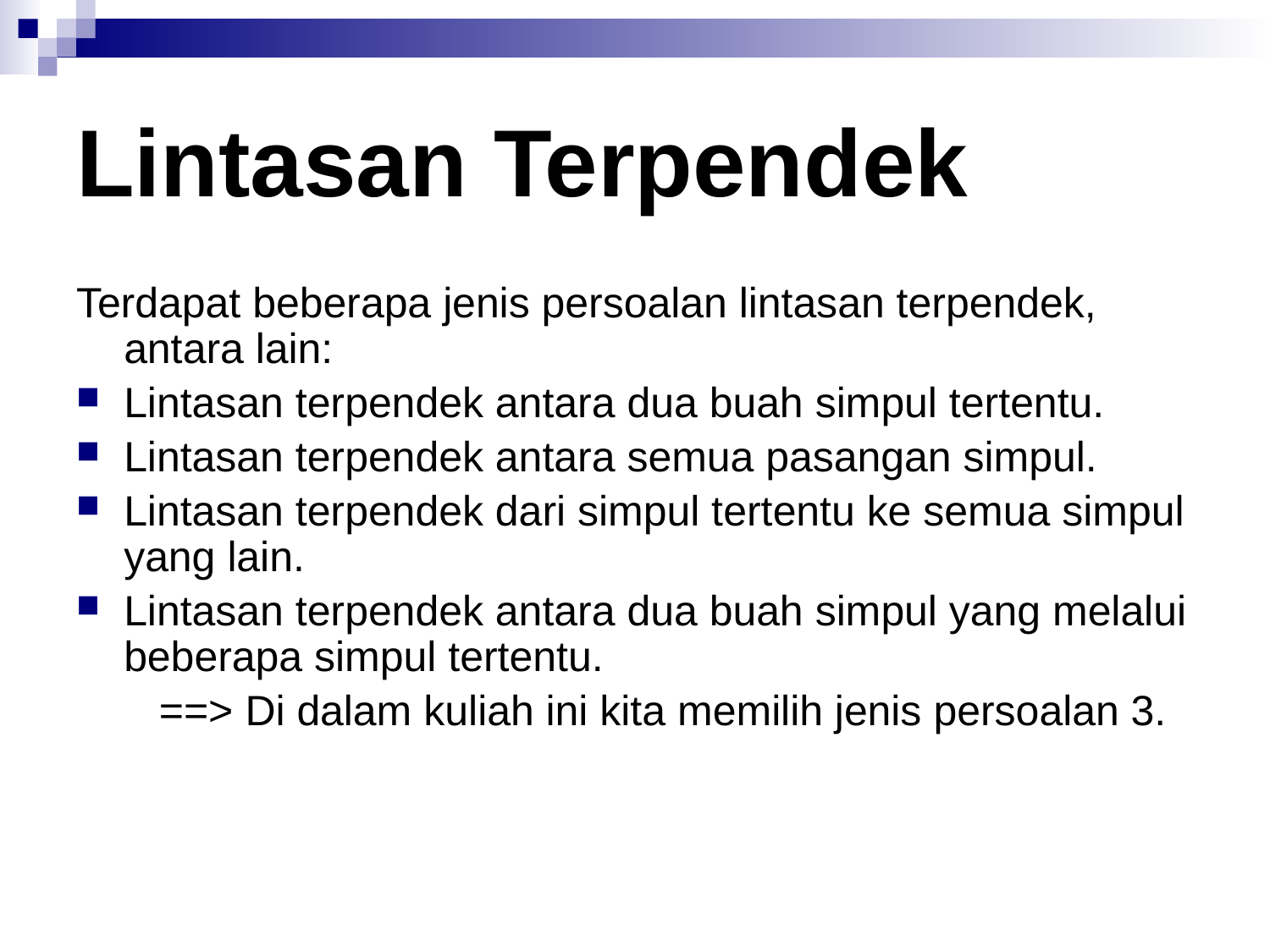

# Lintasan Terpendek
Terdapat beberapa jenis persoalan lintasan terpendek, antara lain:
Lintasan terpendek antara dua buah simpul tertentu.
Lintasan terpendek antara semua pasangan simpul.
Lintasan terpendek dari simpul tertentu ke semua simpul yang lain.
Lintasan terpendek antara dua buah simpul yang melalui beberapa simpul tertentu.
       ==> Di dalam kuliah ini kita memilih jenis persoalan 3.